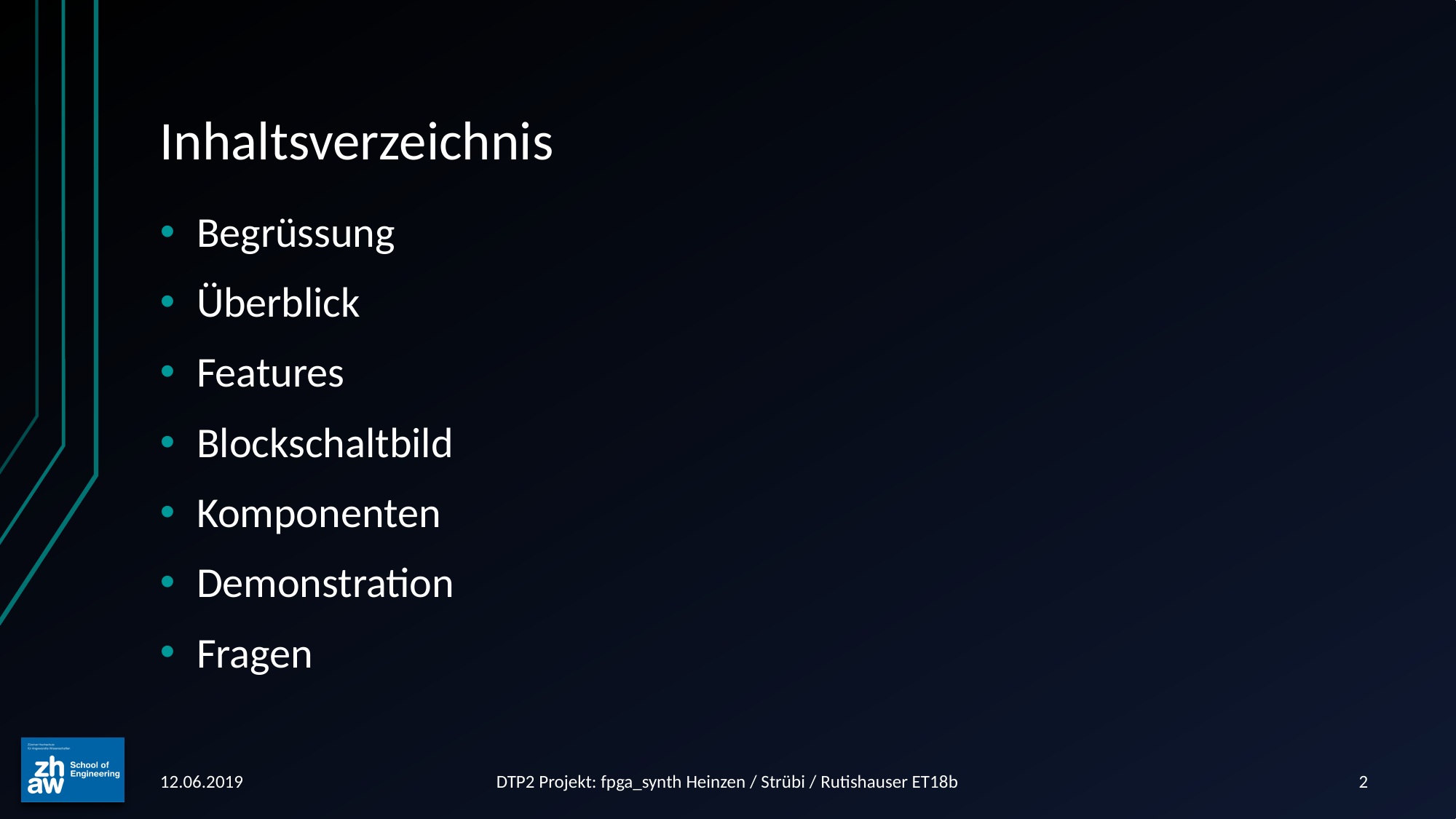

# Inhaltsverzeichnis
Begrüssung
Überblick
Features
Blockschaltbild
Komponenten
Demonstration
Fragen
12.06.2019
DTP2 Projekt: fpga_synth Heinzen / Strübi / Rutishauser ET18b
2